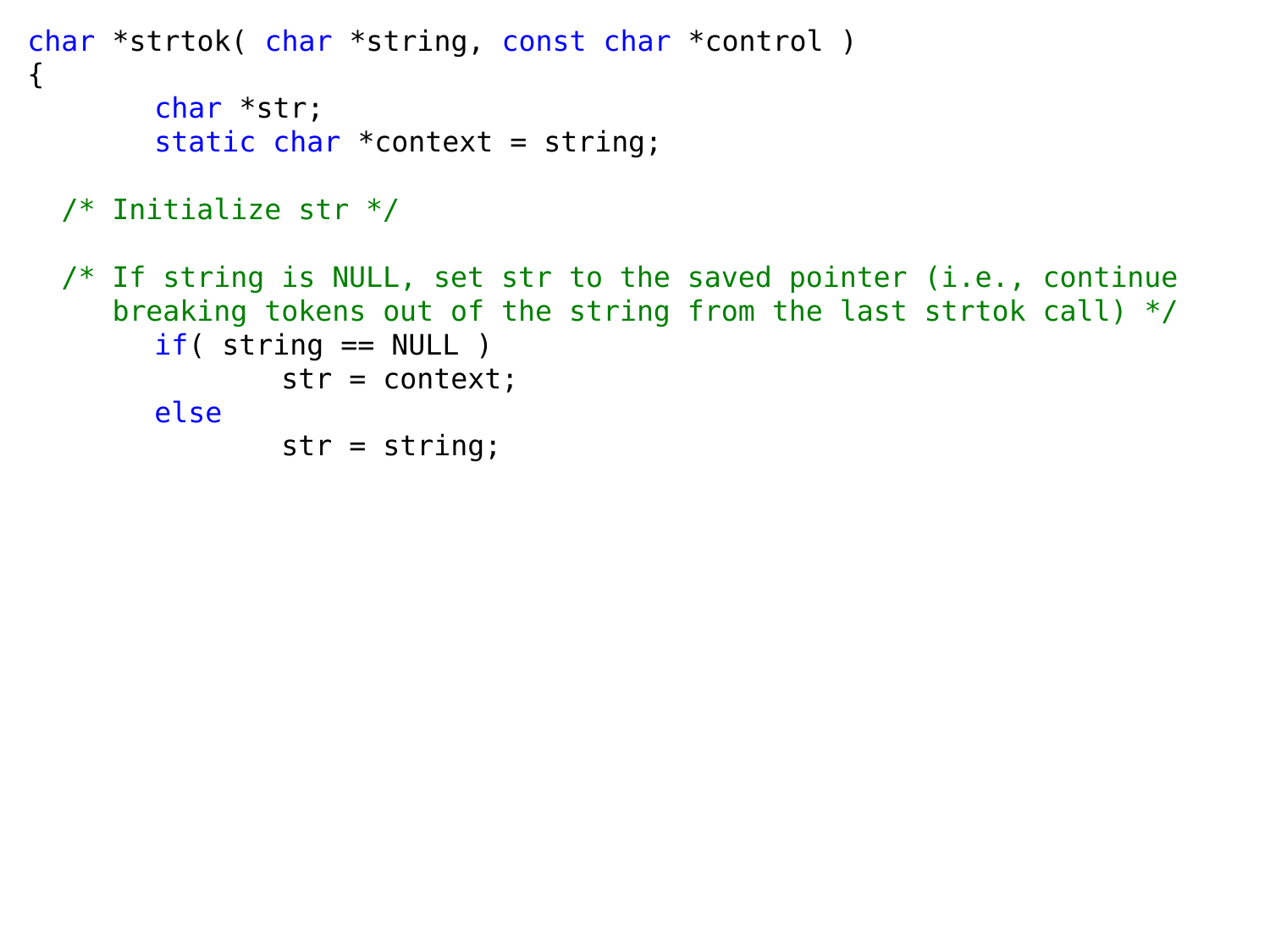

char *strtok( char *string, const char *control )
{
	char *str;
	static char *context = string;

  /* Initialize str */

  /* If string is NULL, set str to the saved pointer (i.e., continue
     breaking tokens out of the string from the last strtok call) */
	if( string == NULL )
		str = context;
	else
		str = string;